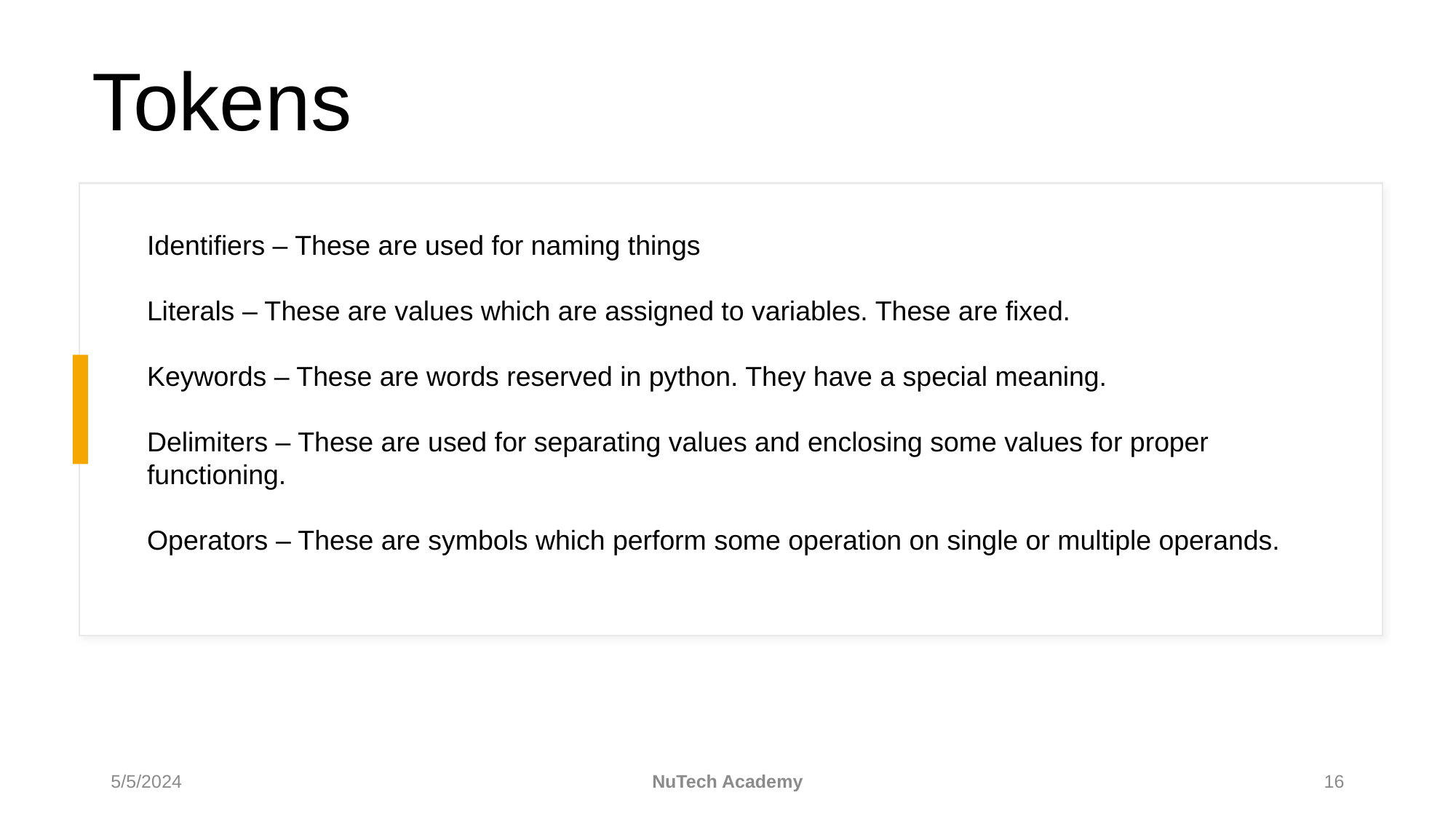

# Tokens
Identifiers – These are used for naming things

Literals – These are values which are assigned to variables. These are fixed.

Keywords – These are words reserved in python. They have a special meaning.

Delimiters – These are used for separating values and enclosing some values for proper functioning.

Operators – These are symbols which perform some operation on single or multiple operands.
5/5/2024
NuTech Academy
16